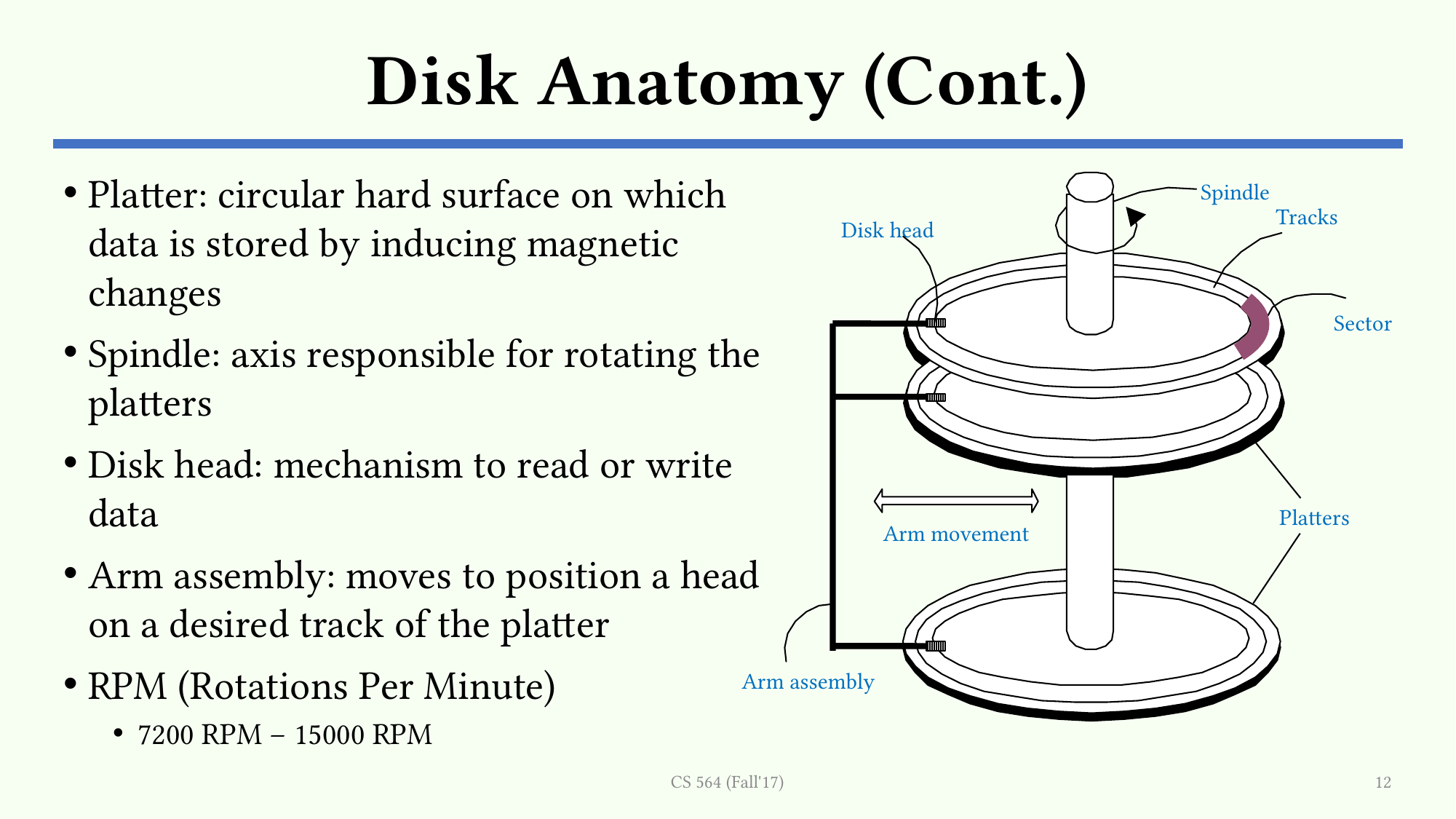

# Disk Anatomy (Cont.)
Platter: circular hard surface on which data is stored by inducing magnetic changes
Spindle: axis responsible for rotating the platters
Disk head: mechanism to read or write data
Arm assembly: moves to position a head on a desired track of the platter
RPM (Rotations Per Minute)
7200 RPM – 15000 RPM
Spindle

Tracks

Disk head

Sector

Arm movement
Platters

Arm assembly

CS 564 (Fall'17)
12